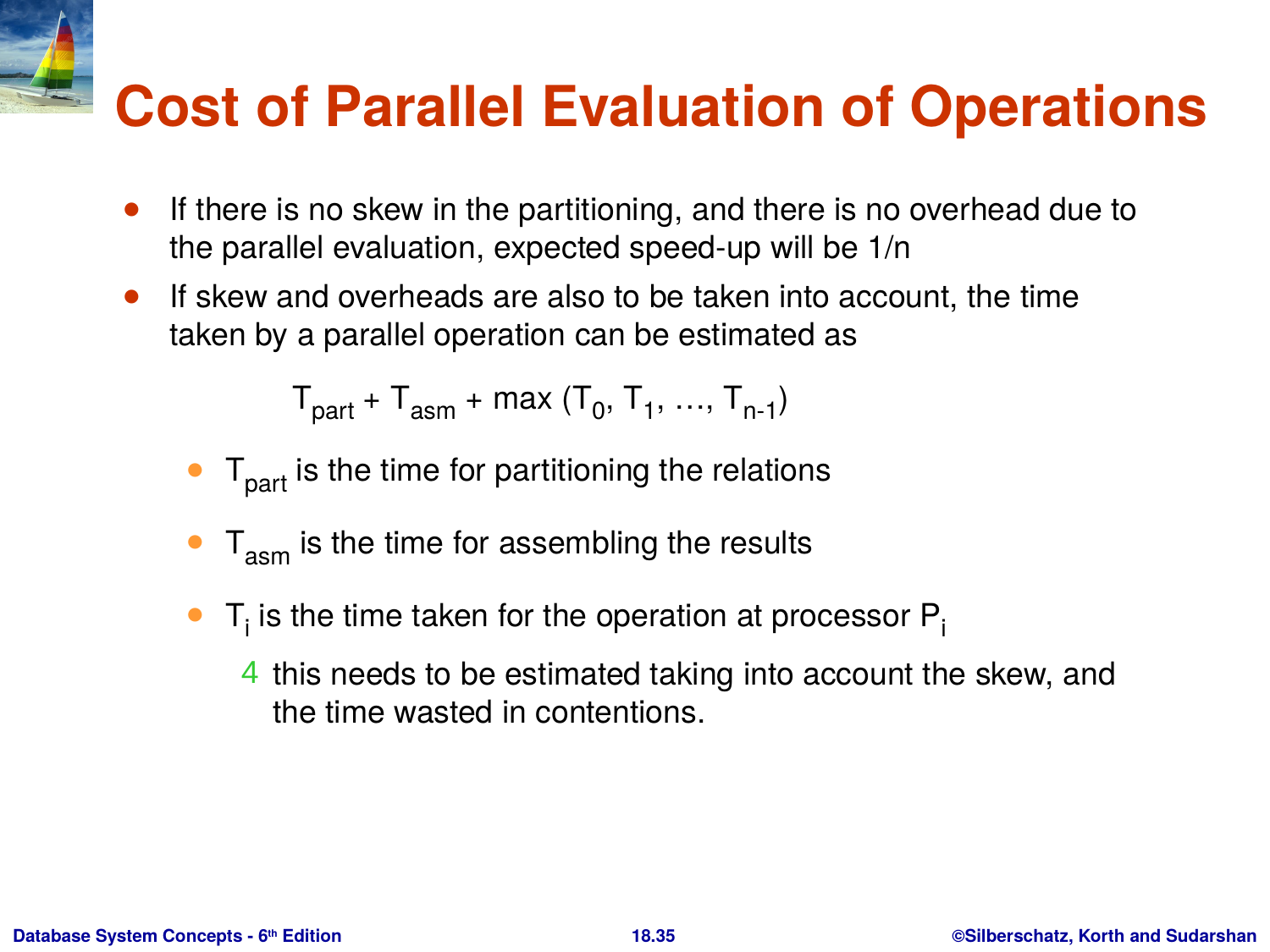

# Cost of Parallel Evaluation of Operations
If there is no skew in the partitioning, and there is no overhead due to the parallel evaluation, expected speed-up will be 1/n
If skew and overheads are also to be taken into account, the time taken by a parallel operation can be estimated as
            Tpart + Tasm + max (T0, T1, …, Tn-1)
Tpart is the time for partitioning the relations
Tasm is the time for assembling the results
Ti is the time taken for the operation at processor Pi
this needs to be estimated taking into account the skew, and the time wasted in contentions.